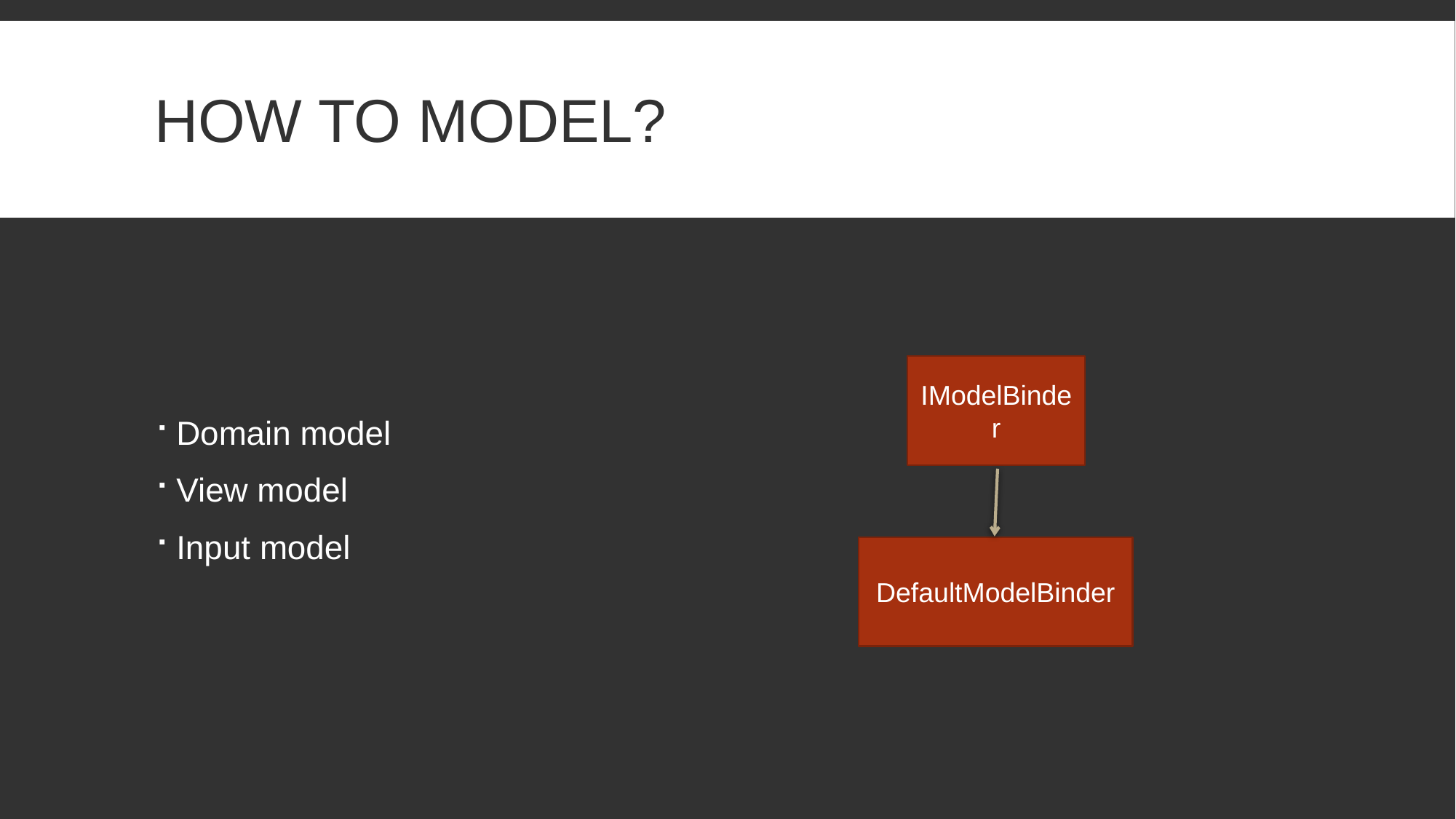

# How to model?
Domain model
View model
Input model
IModelBinder
DefaultModelBinder